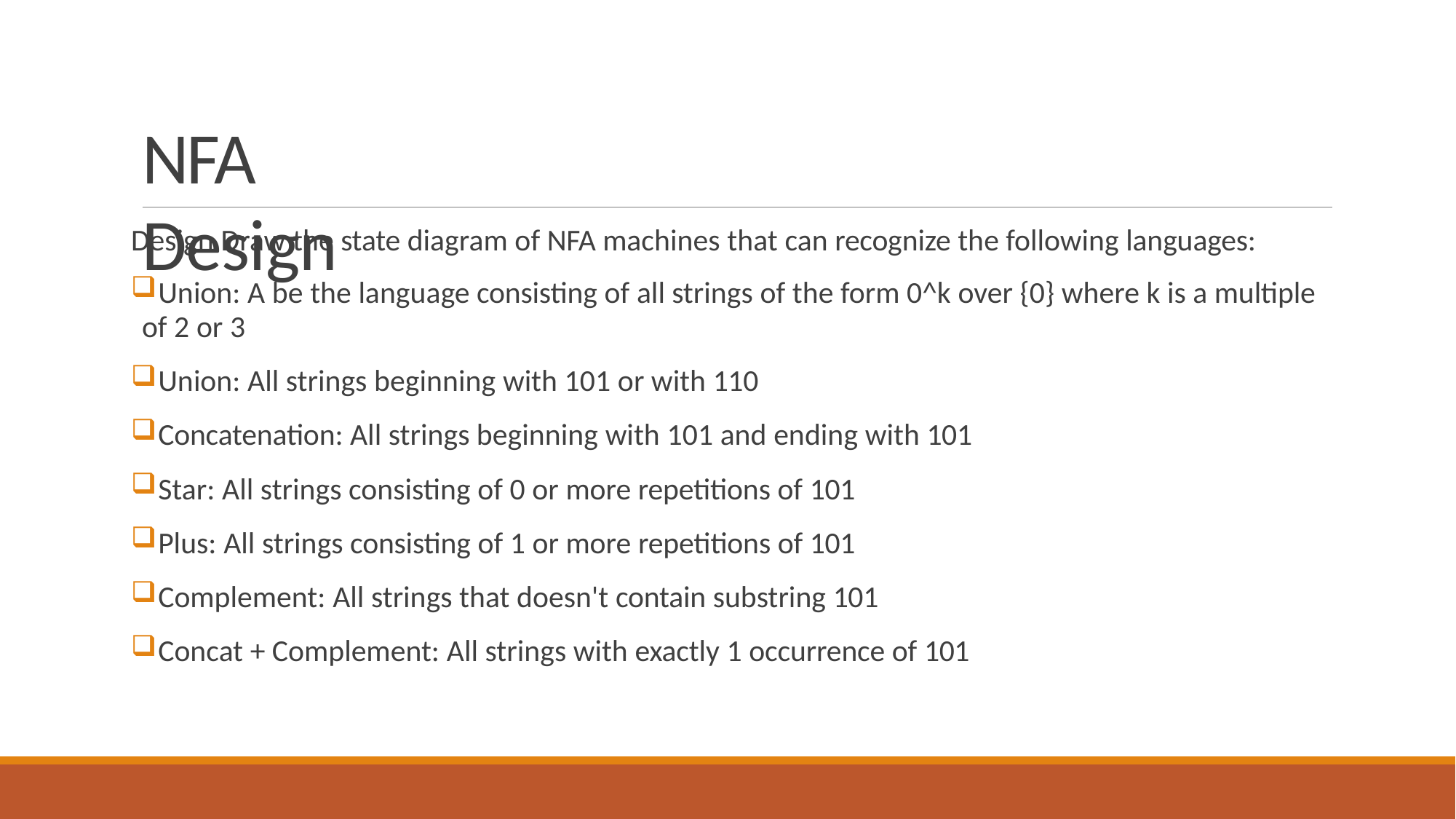

# NFA Design
Design Draw the state diagram of NFA machines that can recognize the following languages:
Union: A be the language consisting of all strings of the form 0^k over {0} where k is a multiple
of 2 or 3
Union: All strings beginning with 101 or with 110
Concatenation: All strings beginning with 101 and ending with 101
Star: All strings consisting of 0 or more repetitions of 101
Plus: All strings consisting of 1 or more repetitions of 101
Complement: All strings that doesn't contain substring 101
Concat + Complement: All strings with exactly 1 occurrence of 101